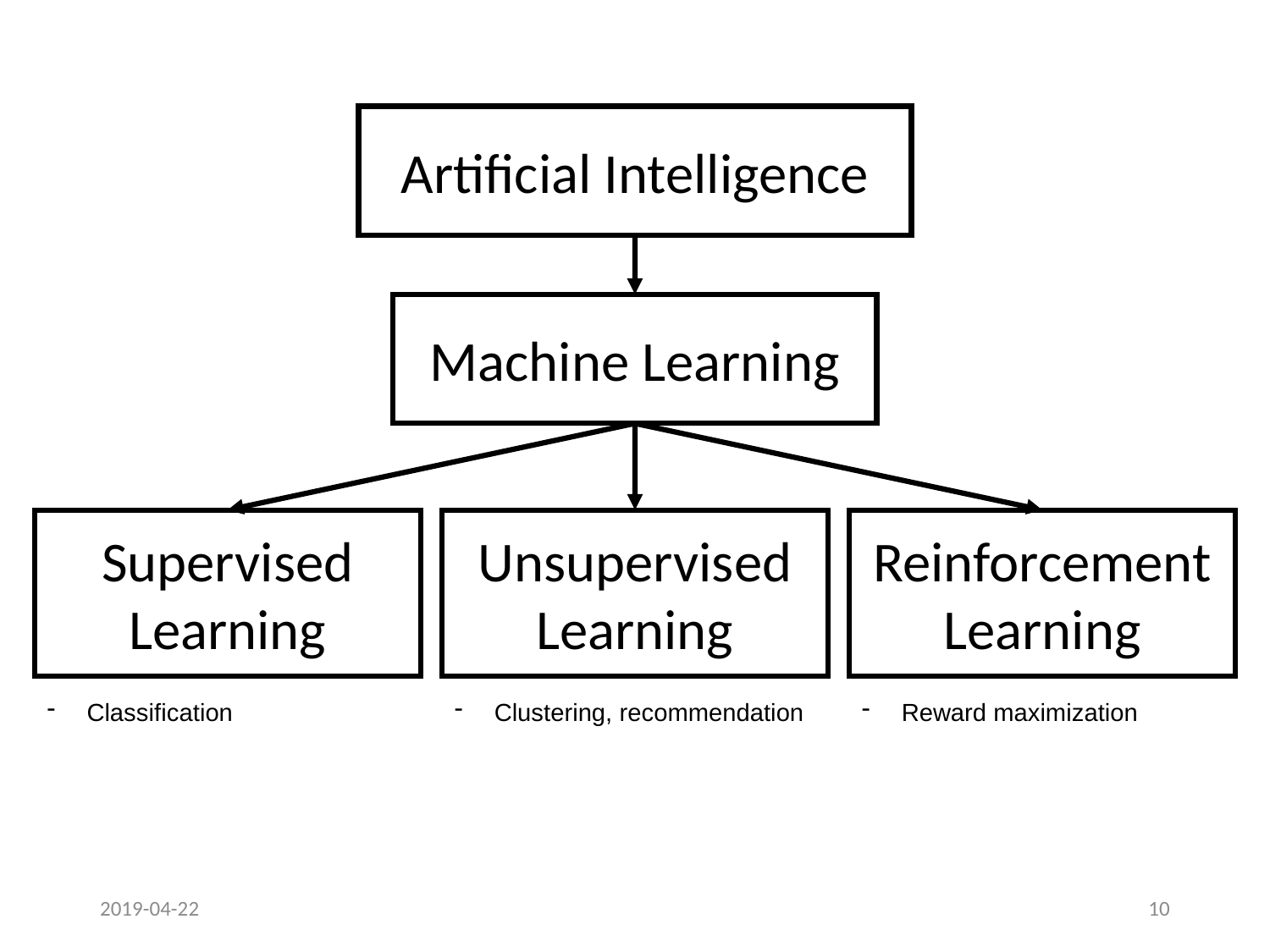

Artificial Intelligence
Machine Learning
Supervised
Learning
Unsupervised Learning
Reinforcement
Learning
Classification
Clustering, recommendation
Reward maximization
2019-04-22
10